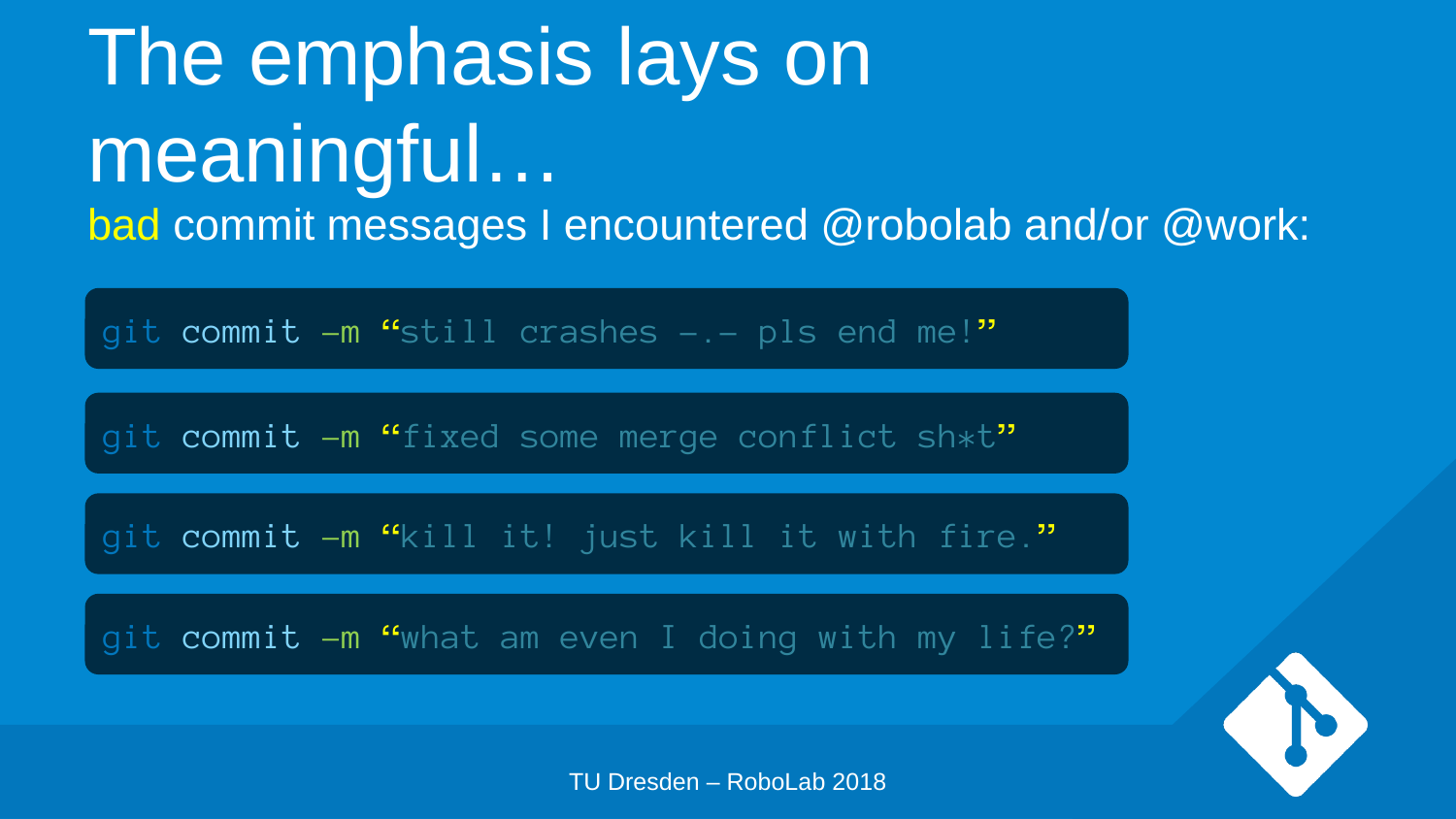

# The emphasis lays on meaningful…
bad commit messages I encountered @robolab and/or @work:
git commit –m “still crashes -.- pls end me!”
git commit –m “fixed some merge conflict sh*t”
git commit –m “kill it! just kill it with fire.”
git commit –m “what am even I doing with my life?”
TU Dresden – RoboLab 2018